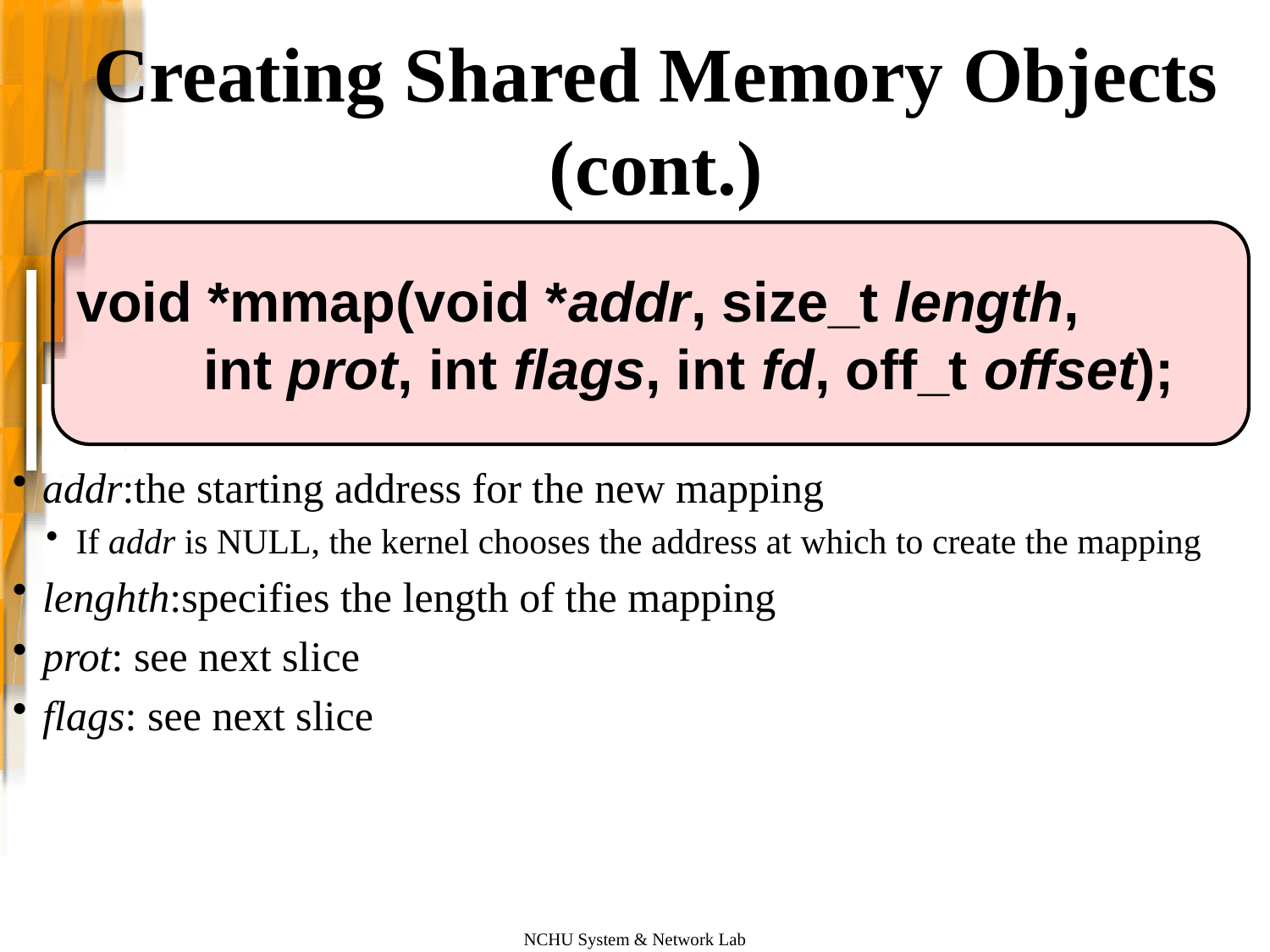

# Creating Shared Memory Objects (cont.)
void *mmap(void *addr, size_t length,
	int prot, int flags, int fd, off_t offset);
addr:the starting address for the new mapping
If addr is NULL, the kernel chooses the address at which to create the mapping
lenghth:specifies the length of the mapping
prot: see next slice
flags: see next slice
NCHU System & Network Lab